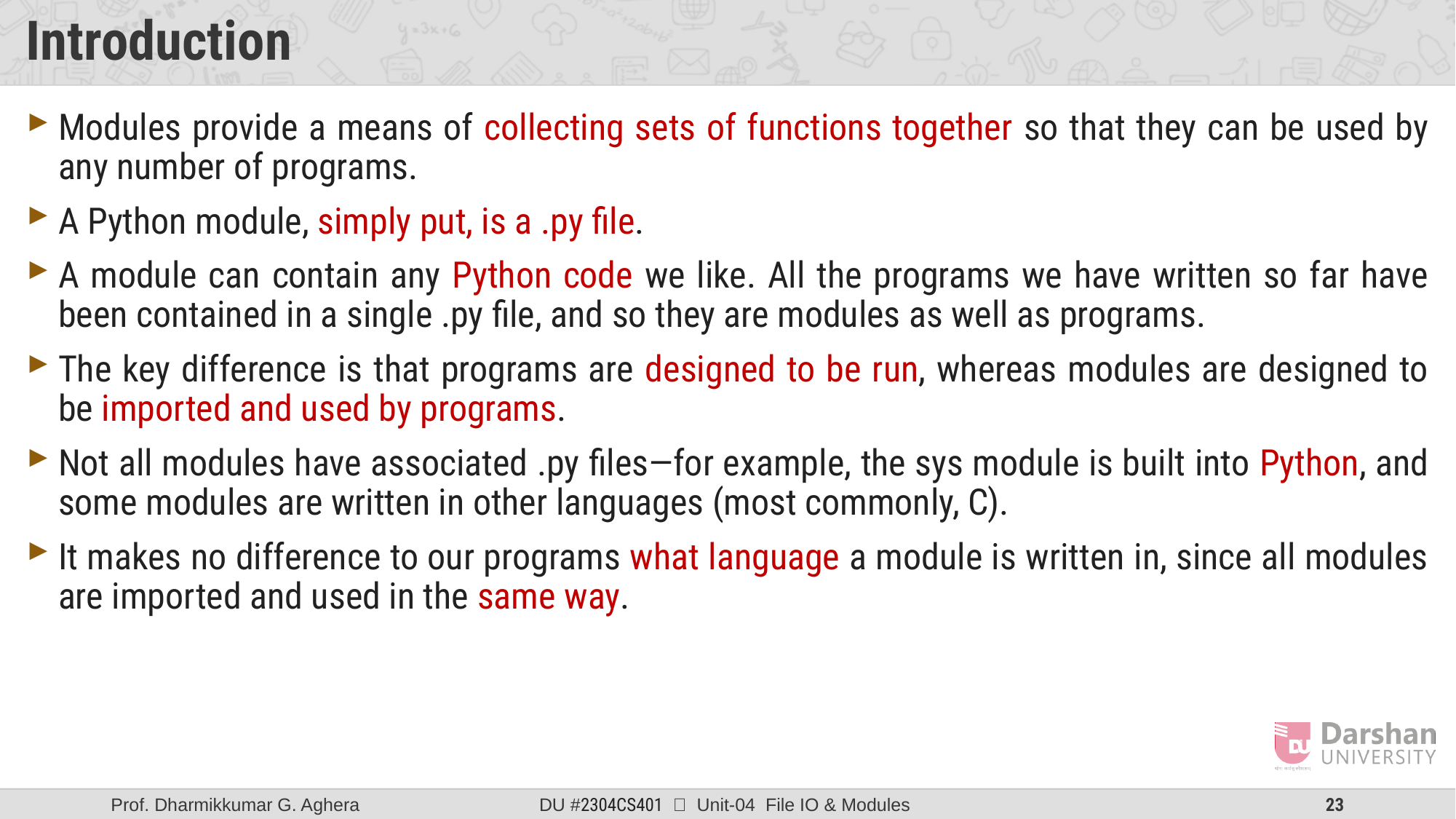

# Introduction
Modules provide a means of collecting sets of functions together so that they can be used by any number of programs.
A Python module, simply put, is a .py file.
A module can contain any Python code we like. All the programs we have written so far have been contained in a single .py file, and so they are modules as well as programs.
The key difference is that programs are designed to be run, whereas modules are designed to be imported and used by programs.
Not all modules have associated .py files—for example, the sys module is built into Python, and some modules are written in other languages (most commonly, C).
It makes no difference to our programs what language a module is written in, since all modules are imported and used in the same way.